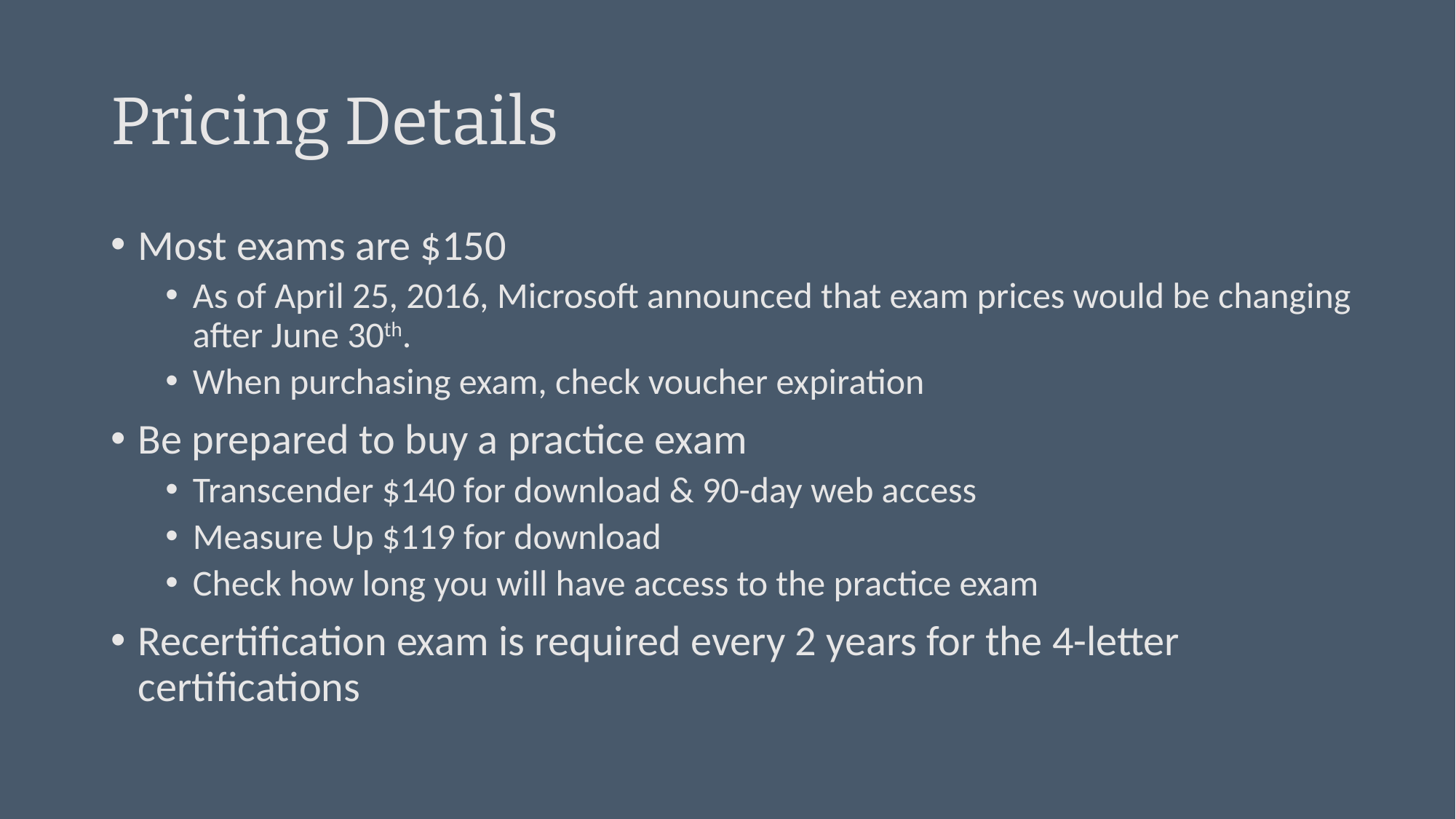

# Pricing Details
Most exams are $150
As of April 25, 2016, Microsoft announced that exam prices would be changing after June 30th.
When purchasing exam, check voucher expiration
Be prepared to buy a practice exam
Transcender $140 for download & 90-day web access
Measure Up $119 for download
Check how long you will have access to the practice exam
Recertification exam is required every 2 years for the 4-letter certifications